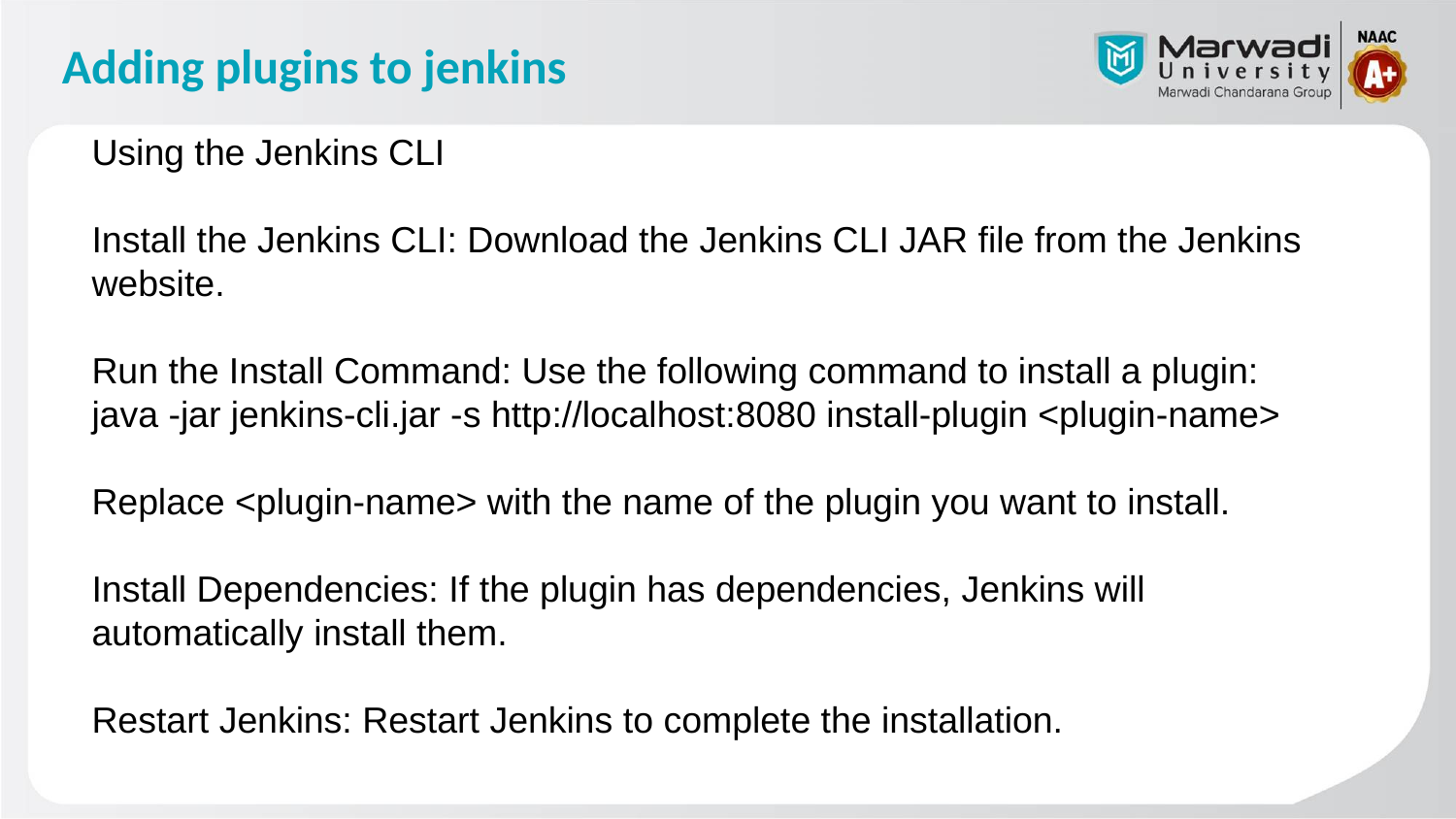

# Adding plugins to jenkins
Using the Jenkins CLI

Install the Jenkins CLI: Download the Jenkins CLI JAR file from the Jenkins website.

Run the Install Command: Use the following command to install a plugin:
java -jar jenkins-cli.jar -s http://localhost:8080 install-plugin <plugin-name>

Replace <plugin-name> with the name of the plugin you want to install.

Install Dependencies: If the plugin has dependencies, Jenkins will automatically install them.

Restart Jenkins: Restart Jenkins to complete the installation.